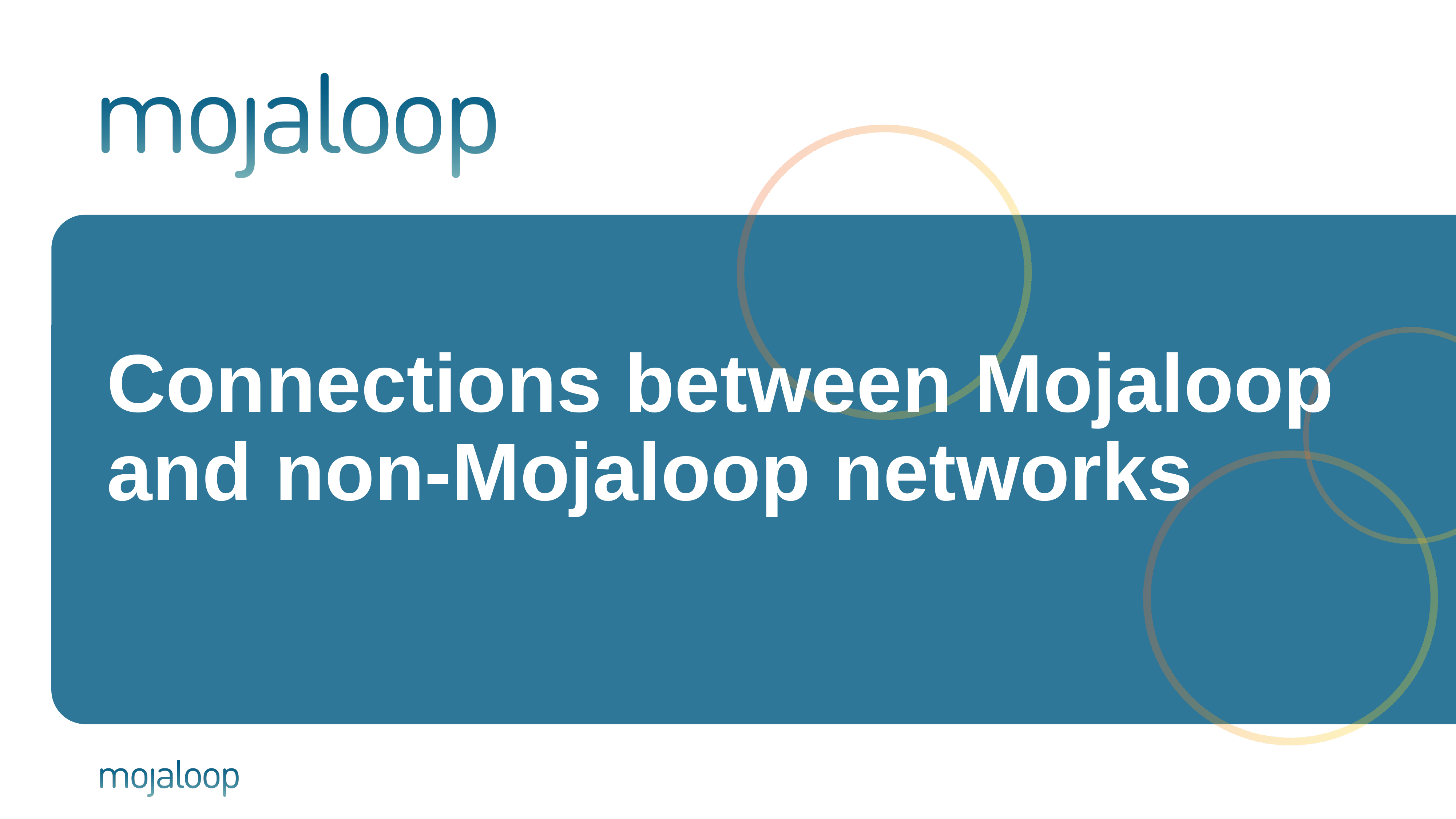

# Connections between Mojaloop and non-Mojaloop networks

1